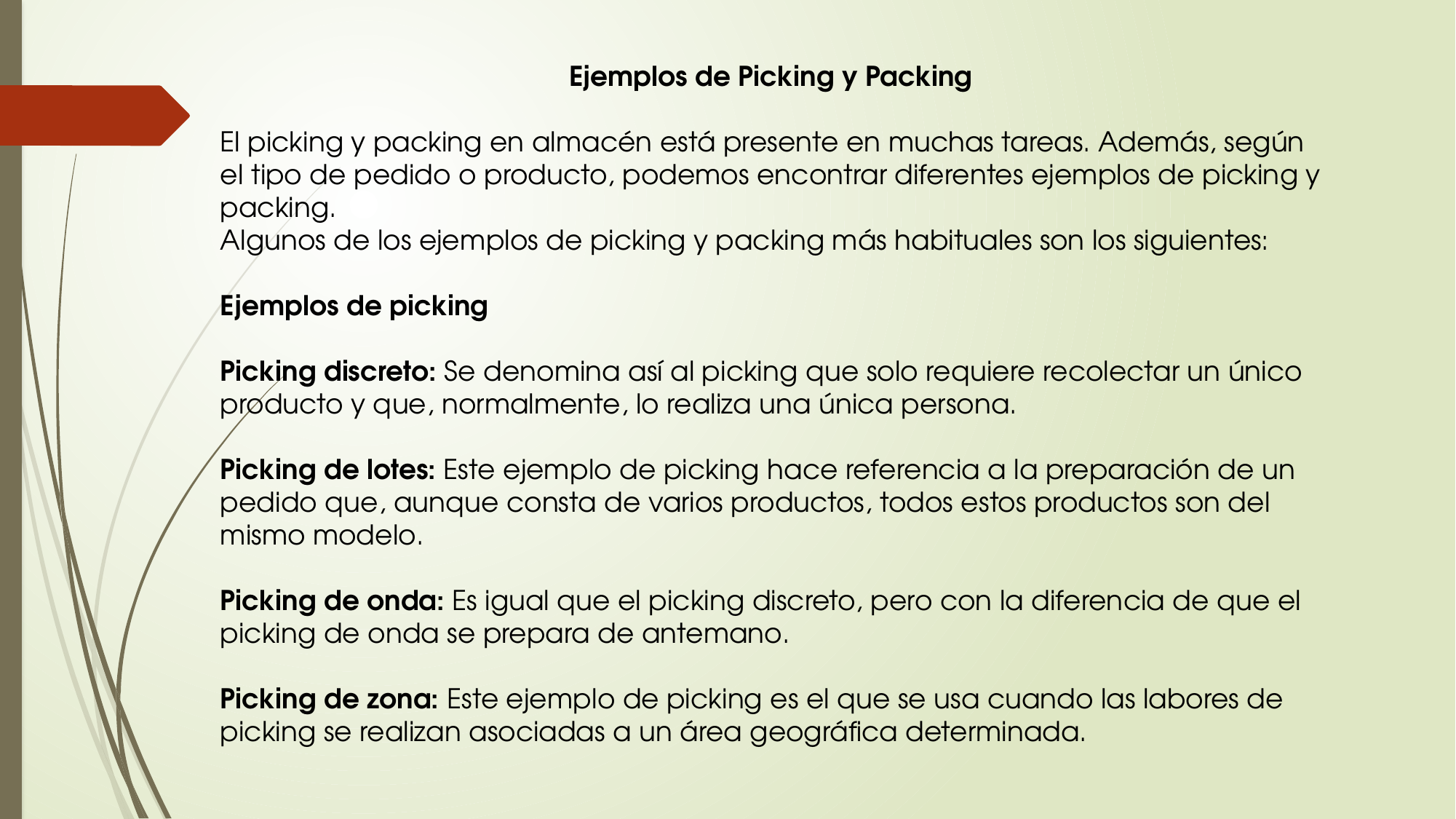

Ejemplos de Picking y Packing

El picking y packing en almacén está presente en muchas tareas. Además, según el tipo de pedido o producto, podemos encontrar diferentes ejemplos de picking y packing.
Algunos de los ejemplos de picking y packing más habituales son los siguientes:

Ejemplos de picking

Picking discreto: Se denomina así al picking que solo requiere recolectar un único producto y que, normalmente, lo realiza una única persona.

Picking de lotes: Este ejemplo de picking hace referencia a la preparación de un pedido que, aunque consta de varios productos, todos estos productos son del mismo modelo.

Picking de onda: Es igual que el picking discreto, pero con la diferencia de que el picking de onda se prepara de antemano.

Picking de zona: Este ejemplo de picking es el que se usa cuando las labores de picking se realizan asociadas a un área geográfica determinada.